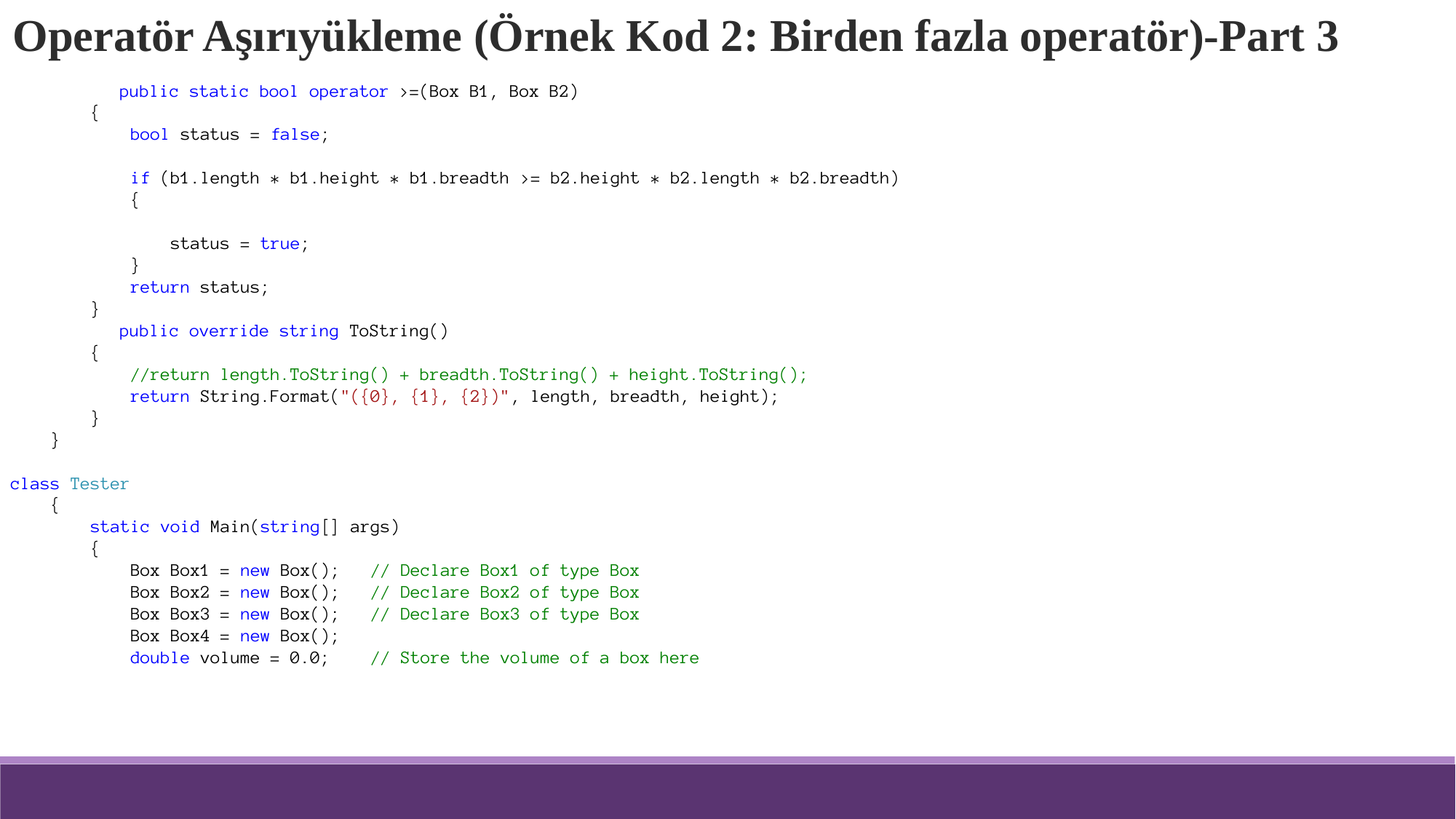

Operatör Aşırıyükleme (Örnek Kod 2: Birden fazla operatör)-Part 3
	public static bool operator >=(Box B1, Box B2)
        {
            bool status = false;

            if (b1.length * b1.height * b1.breadth >= b2.height * b2.length * b2.breadth)
            {

                status = true;
            }
            return status;
        }
	public override string ToString()
        {
            //return length.ToString() + breadth.ToString() + height.ToString();
            return String.Format("({0}, {1}, {2})", length, breadth, height);
        }
    }

class Tester
    {
        static void Main(string[] args)
        {
            Box Box1 = new Box();   // Declare Box1 of type Box
            Box Box2 = new Box();   // Declare Box2 of type Box
            Box Box3 = new Box();   // Declare Box3 of type Box
            Box Box4 = new Box();
            double volume = 0.0;    // Store the volume of a box here